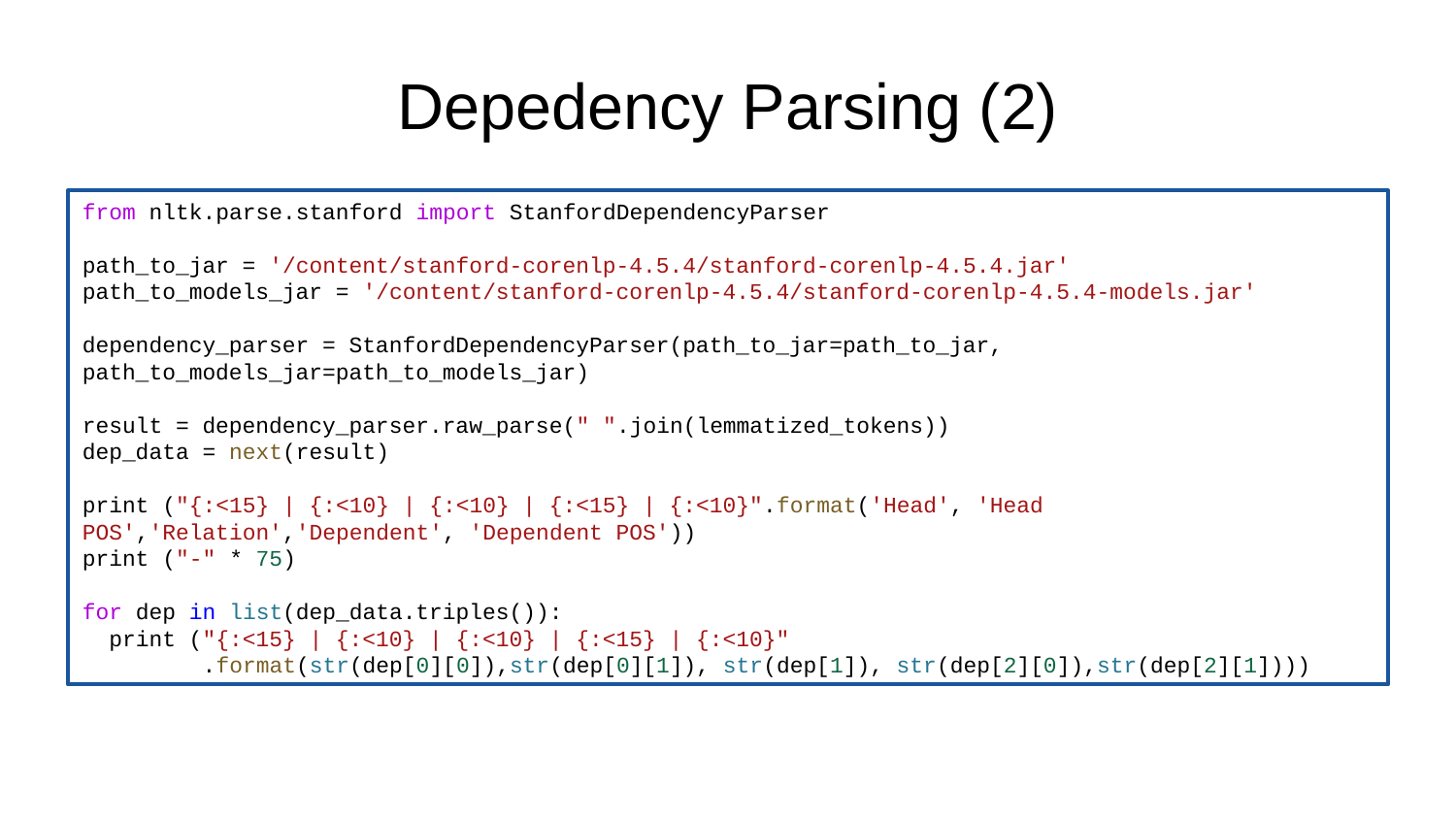

# Depedency Parsing (2)
from nltk.parse.stanford import StanfordDependencyParser
path_to_jar = '/content/stanford-corenlp-4.5.4/stanford-corenlp-4.5.4.jar'
path_to_models_jar = '/content/stanford-corenlp-4.5.4/stanford-corenlp-4.5.4-models.jar'
dependency_parser = StanfordDependencyParser(path_to_jar=path_to_jar, path_to_models_jar=path_to_models_jar)
result = dependency_parser.raw_parse(" ".join(lemmatized_tokens))
dep_data = next(result)
print ("{:<15} | {:<10} | {:<10} | {:<15} | {:<10}".format('Head', 'Head POS','Relation','Dependent', 'Dependent POS'))
print ("-" * 75)
for dep in list(dep_data.triples()):
  print ("{:<15} | {:<10} | {:<10} | {:<15} | {:<10}"
         .format(str(dep[0][0]),str(dep[0][1]), str(dep[1]), str(dep[2][0]),str(dep[2][1])))